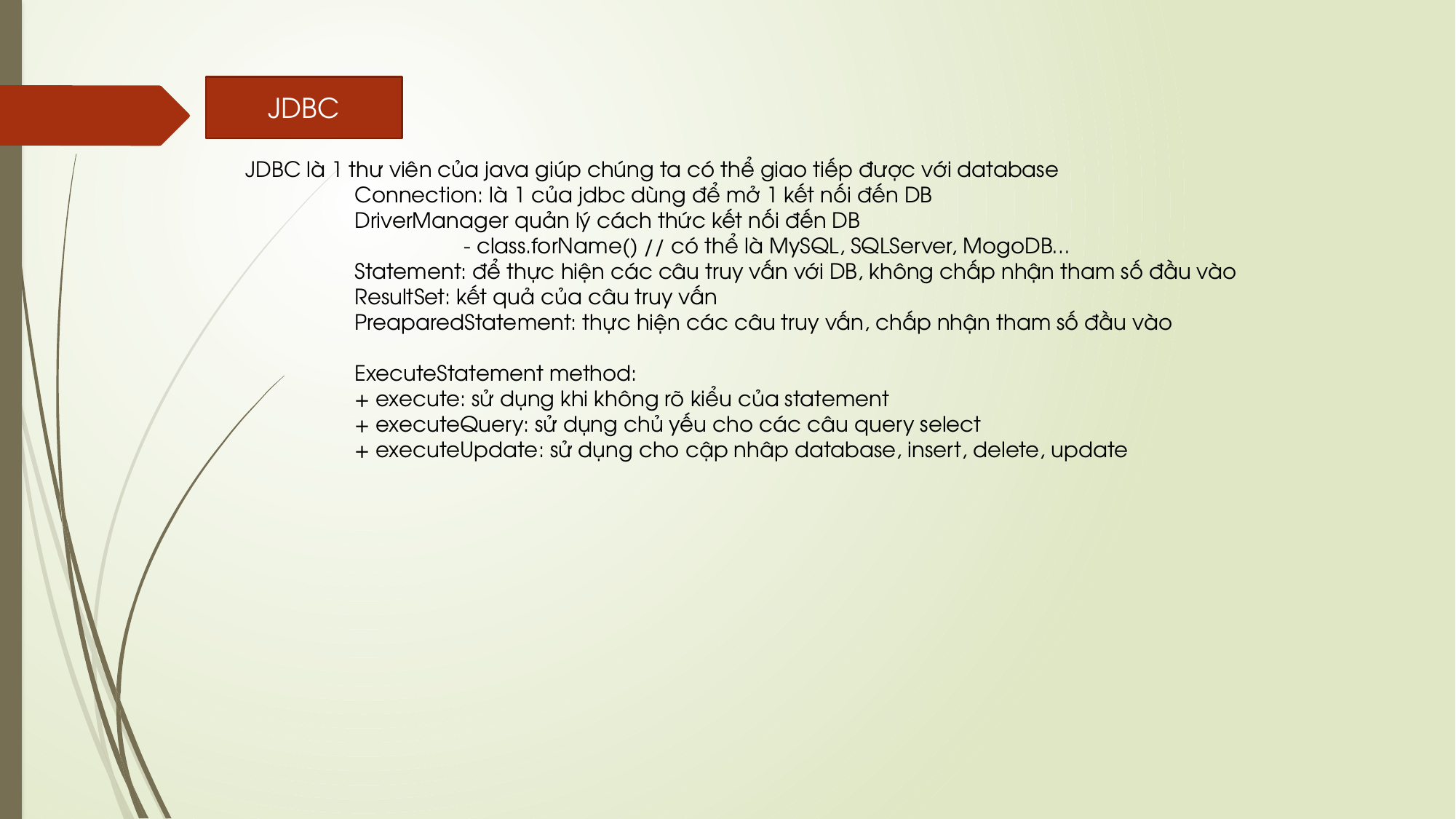

JDBC
JDBC là 1 thư viên của java giúp chúng ta có thể giao tiếp được với database
	Connection: là 1 của jdbc dùng để mở 1 kết nối đến DB
	DriverManager quản lý cách thức kết nối đến DB
		- class.forName() // có thể là MySQL, SQLServer, MogoDB…
	Statement: để thực hiện các câu truy vấn với DB, không chấp nhận tham số đầu vào
	ResultSet: kết quả của câu truy vấn
	PreaparedStatement: thực hiện các câu truy vấn, chấp nhận tham số đầu vào

	ExecuteStatement method:
	+ execute: sử dụng khi không rõ kiểu của statement
	+ executeQuery: sử dụng chủ yếu cho các câu query select
	+ executeUpdate: sử dụng cho cập nhâp database, insert, delete, update